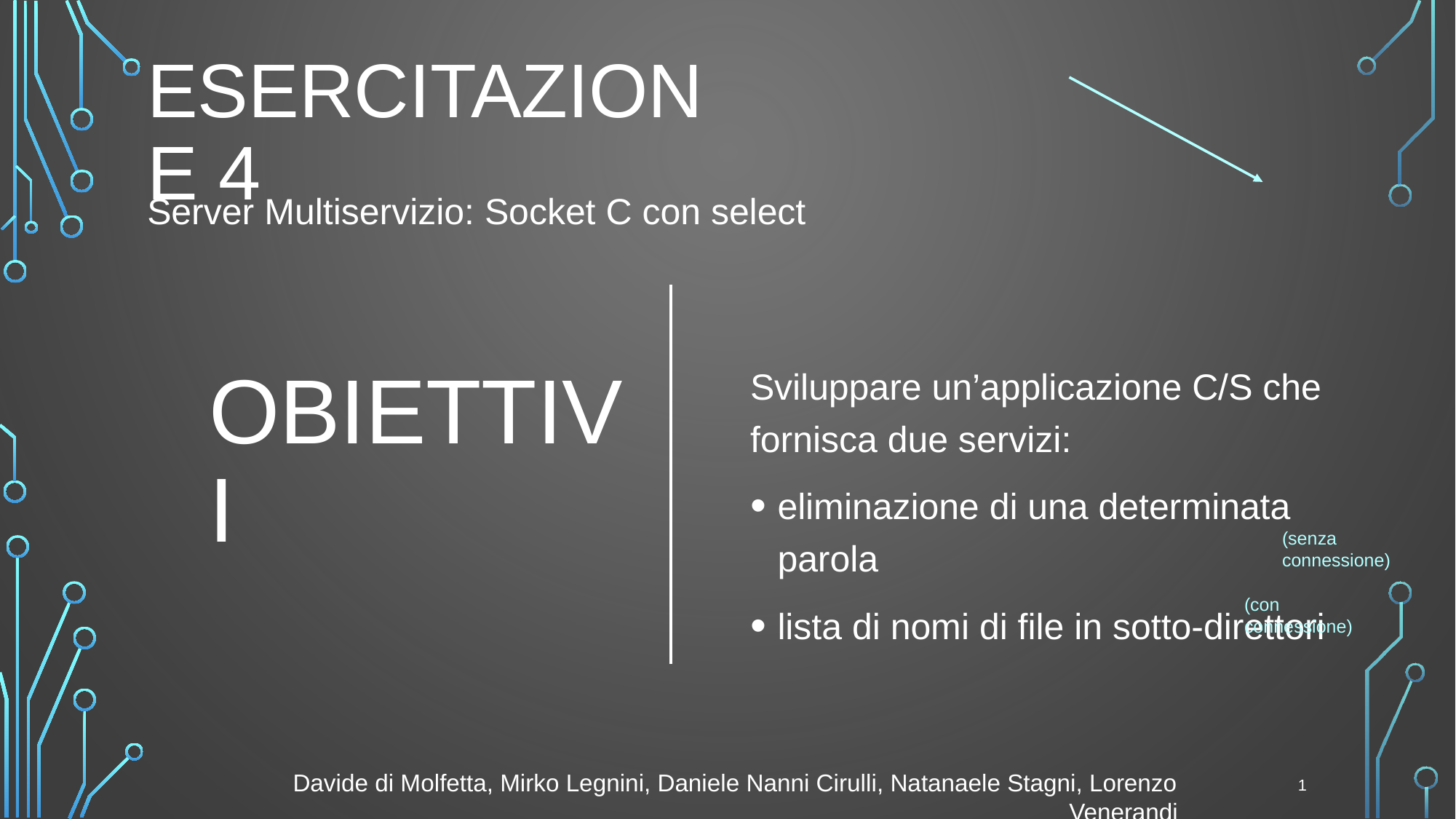

# ESERCITAZIONE 4
Server Multiservizio: Socket C con select
Sviluppare un’applicazione C/S che fornisca due servizi:
eliminazione di una determinata parola
lista di nomi di file in sotto-direttori
obiettivi
(senza connessione)
(con connessione)
Davide di Molfetta, Mirko Legnini, Daniele Nanni Cirulli, Natanaele Stagni, Lorenzo Venerandi
1